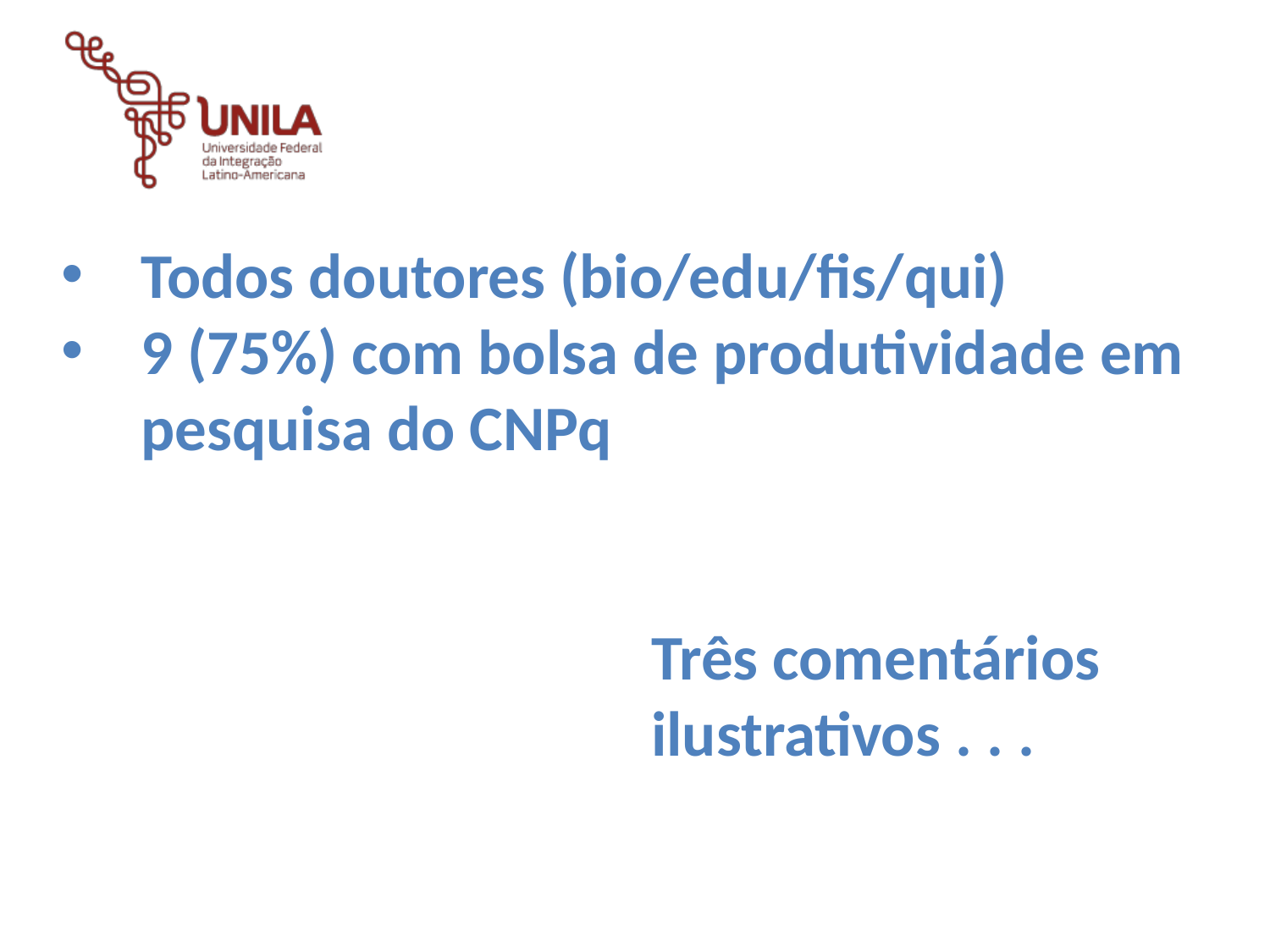

Todos doutores (bio/edu/fis/qui)
9 (75%) com bolsa de produtividade em pesquisa do CNPq
Três comentários
ilustrativos . . .